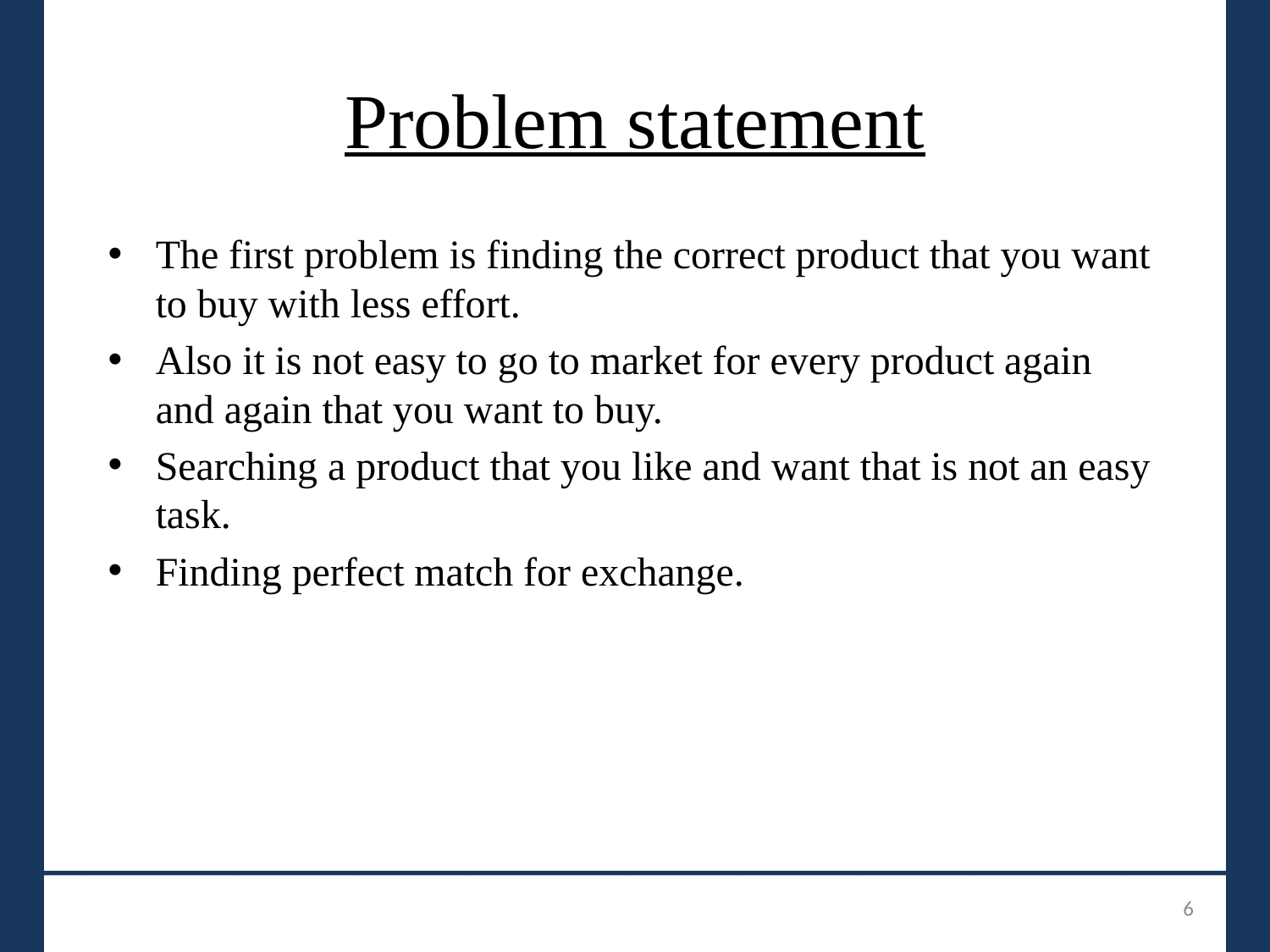

# Problem statement
The first problem is finding the correct product that you want to buy with less effort.
Also it is not easy to go to market for every product again and again that you want to buy.
Searching a product that you like and want that is not an easy task.
Finding perfect match for exchange.

_______________________________
6